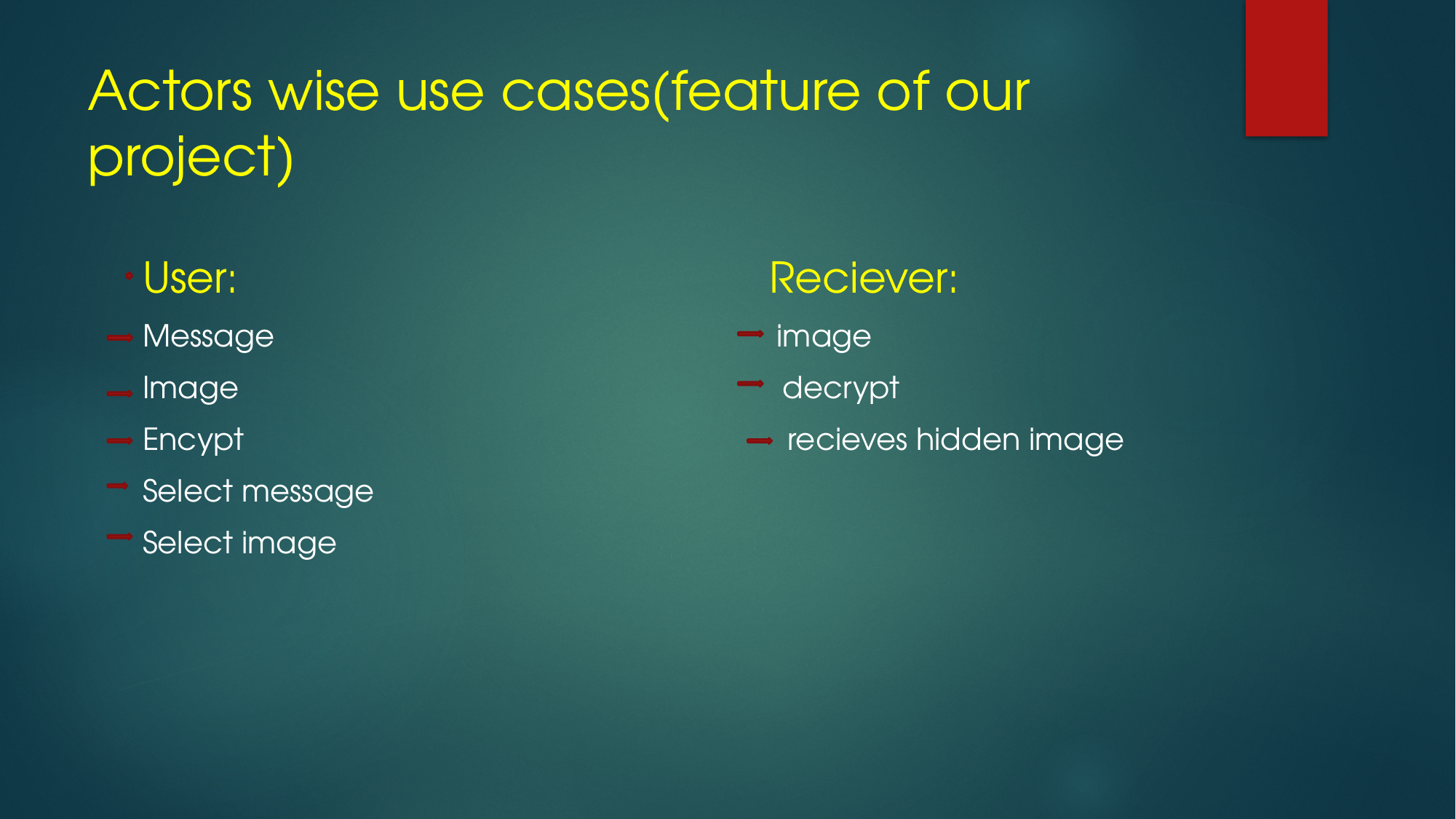

# Actors wise use cases(feature of our project)
User:                                             Reciever:
Message                                                            image
Image                                                                 decrypt
Encypt                                                                 recieves hidden image
Select message
Select image